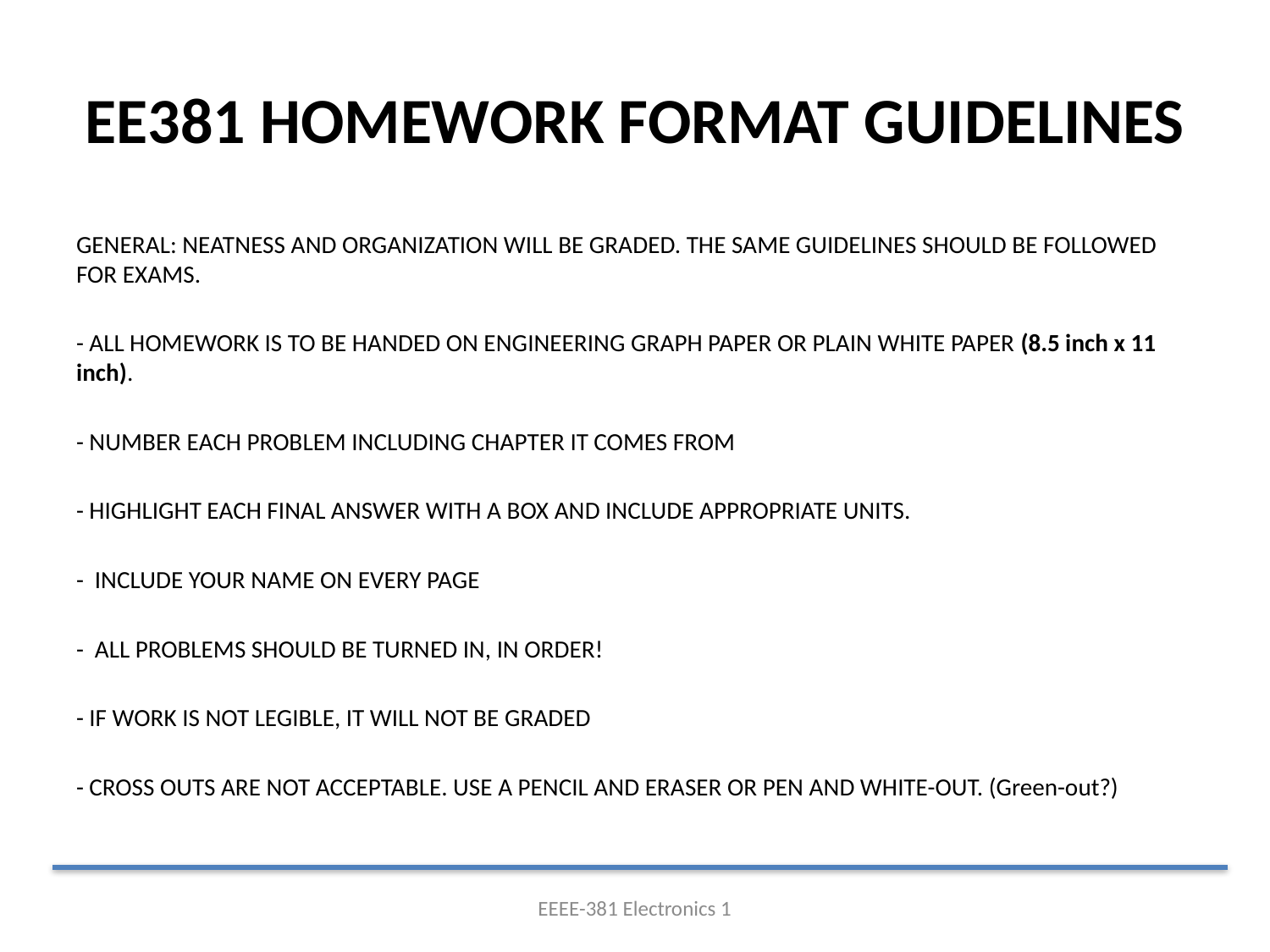

# EE381 HOMEWORK FORMAT GUIDELINES
GENERAL: NEATNESS AND ORGANIZATION WILL BE GRADED. THE SAME GUIDELINES SHOULD BE FOLLOWED FOR EXAMS.

- ALL HOMEWORK IS TO BE HANDED ON ENGINEERING GRAPH PAPER OR PLAIN WHITE PAPER (8.5 inch x 11 inch).

- NUMBER EACH PROBLEM INCLUDING CHAPTER IT COMES FROM

- HIGHLIGHT EACH FINAL ANSWER WITH A BOX AND INCLUDE APPROPRIATE UNITS.

-  INCLUDE YOUR NAME ON EVERY PAGE

-  ALL PROBLEMS SHOULD BE TURNED IN, IN ORDER!

- IF WORK IS NOT LEGIBLE, IT WILL NOT BE GRADED

- CROSS OUTS ARE NOT ACCEPTABLE. USE A PENCIL AND ERASER OR PEN AND WHITE-OUT. (Green-out?)

EEEE-381 Electronics 1